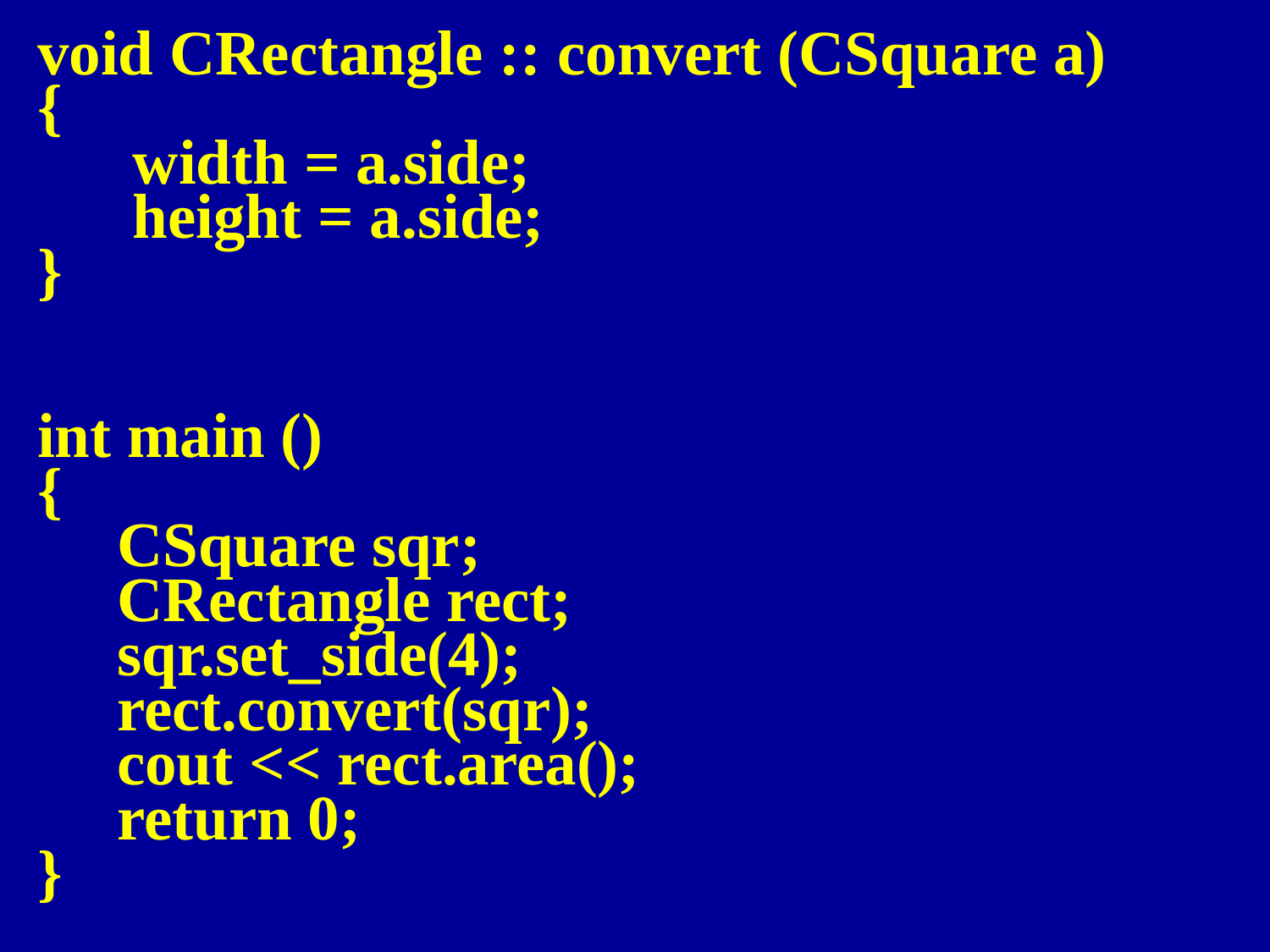

void CRectangle :: convert (CSquare a)
{
      width = a.side;
      height = a.side;
}

int main ()
{
     CSquare sqr;
     CRectangle rect;
     sqr.set_side(4);
     rect.convert(sqr);
     cout << rect.area();
     return 0;
}